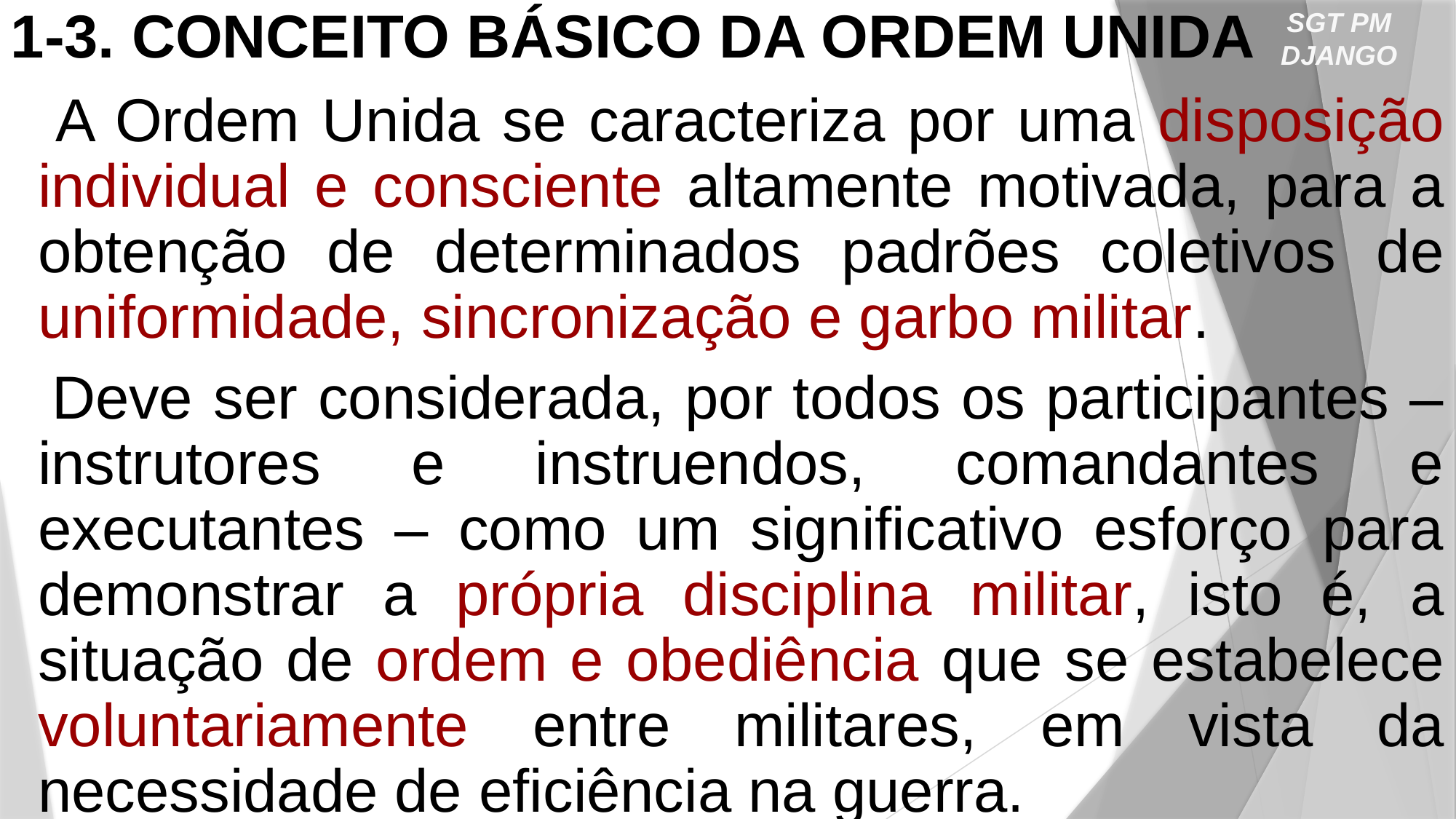

1-3. CONCEITO BÁSICO DA ORDEM UNIDA
SGT PM DJANGO
  A Ordem Unida se caracteriza por uma disposição individual e consciente altamente motivada, para a obtenção de determinados padrões coletivos de uniformidade, sincronização e garbo militar.
  Deve ser considerada, por todos os participantes – instrutores e instruendos, comandantes e executantes – como um significativo esforço para demonstrar a própria disciplina militar, isto é, a situação de ordem e obediência que se estabelece voluntariamente entre militares, em vista da necessidade de eficiência na guerra.